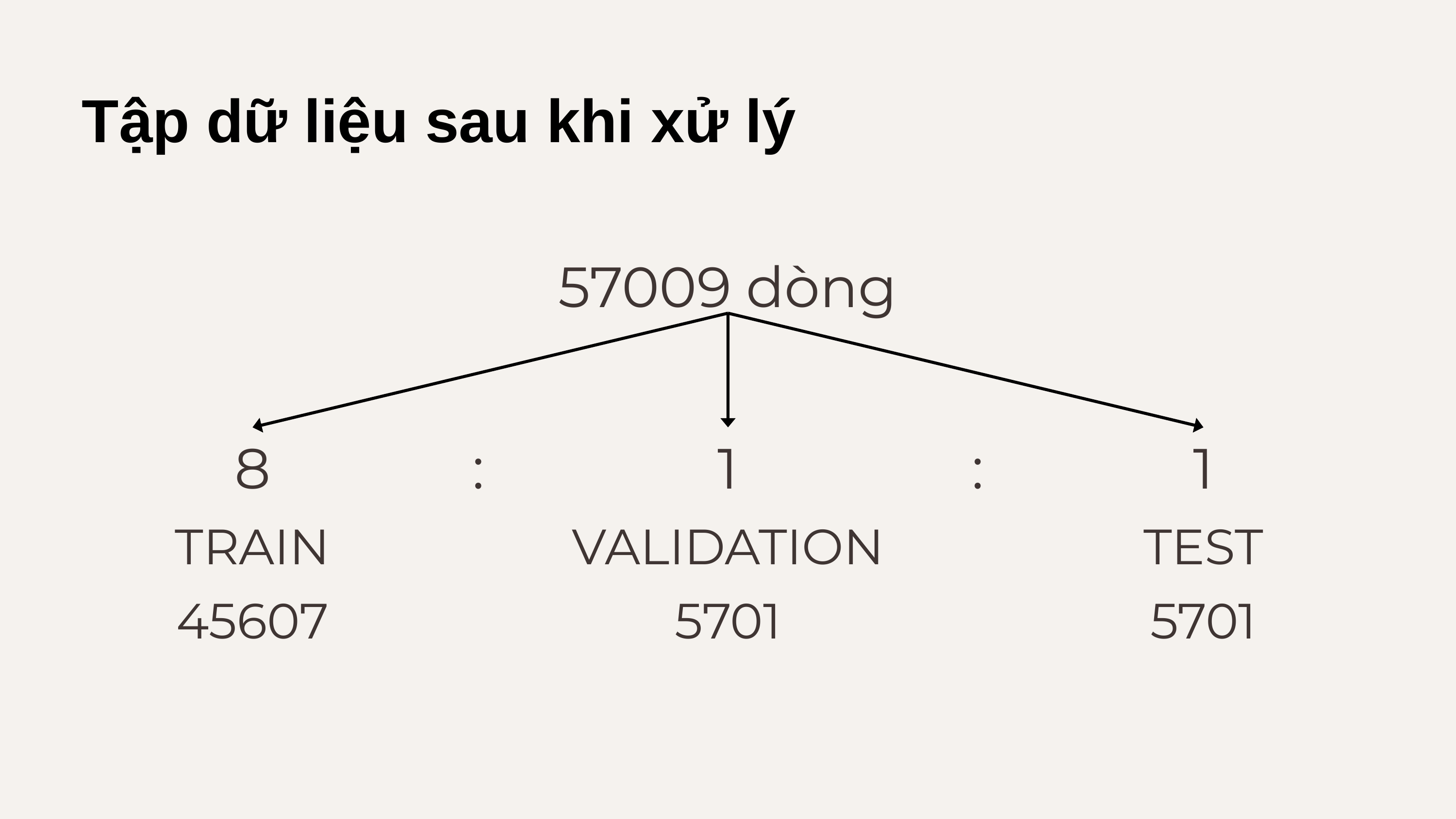

Tập dữ liệu sau khi xử lý
57009 dòng

8
TRAIN
45607

:
1
VALIDATION
5701

:
1
TEST
5701